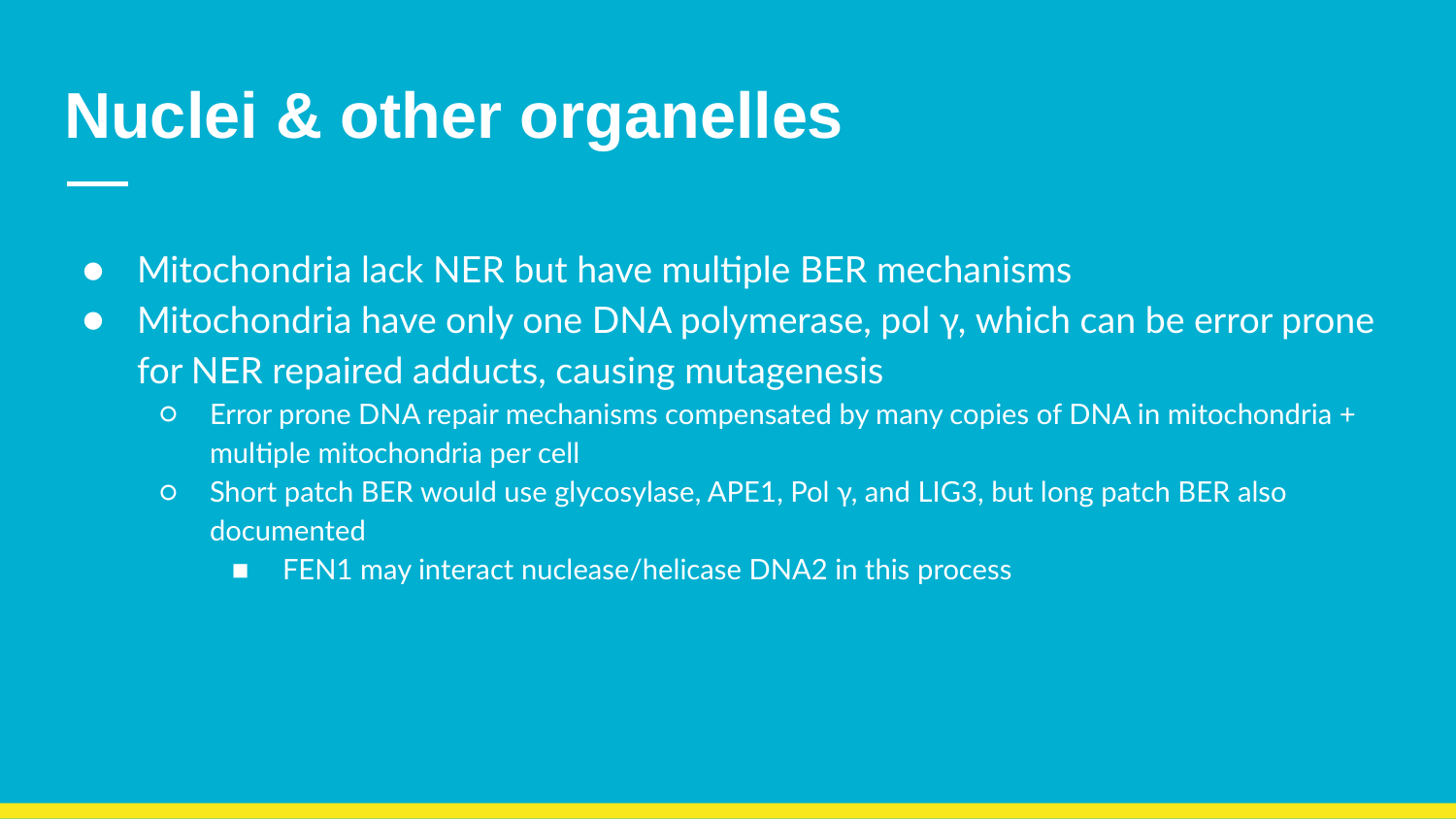

# Nuclei & other organelles
Mitochondria lack NER but have multiple BER mechanisms
Mitochondria have only one DNA polymerase, pol γ, which can be error prone for NER repaired adducts, causing mutagenesis
Error prone DNA repair mechanisms compensated by many copies of DNA in mitochondria + multiple mitochondria per cell
Short patch BER would use glycosylase, APE1, Pol γ, and LIG3, but long patch BER also documented
FEN1 may interact nuclease/helicase DNA2 in this process